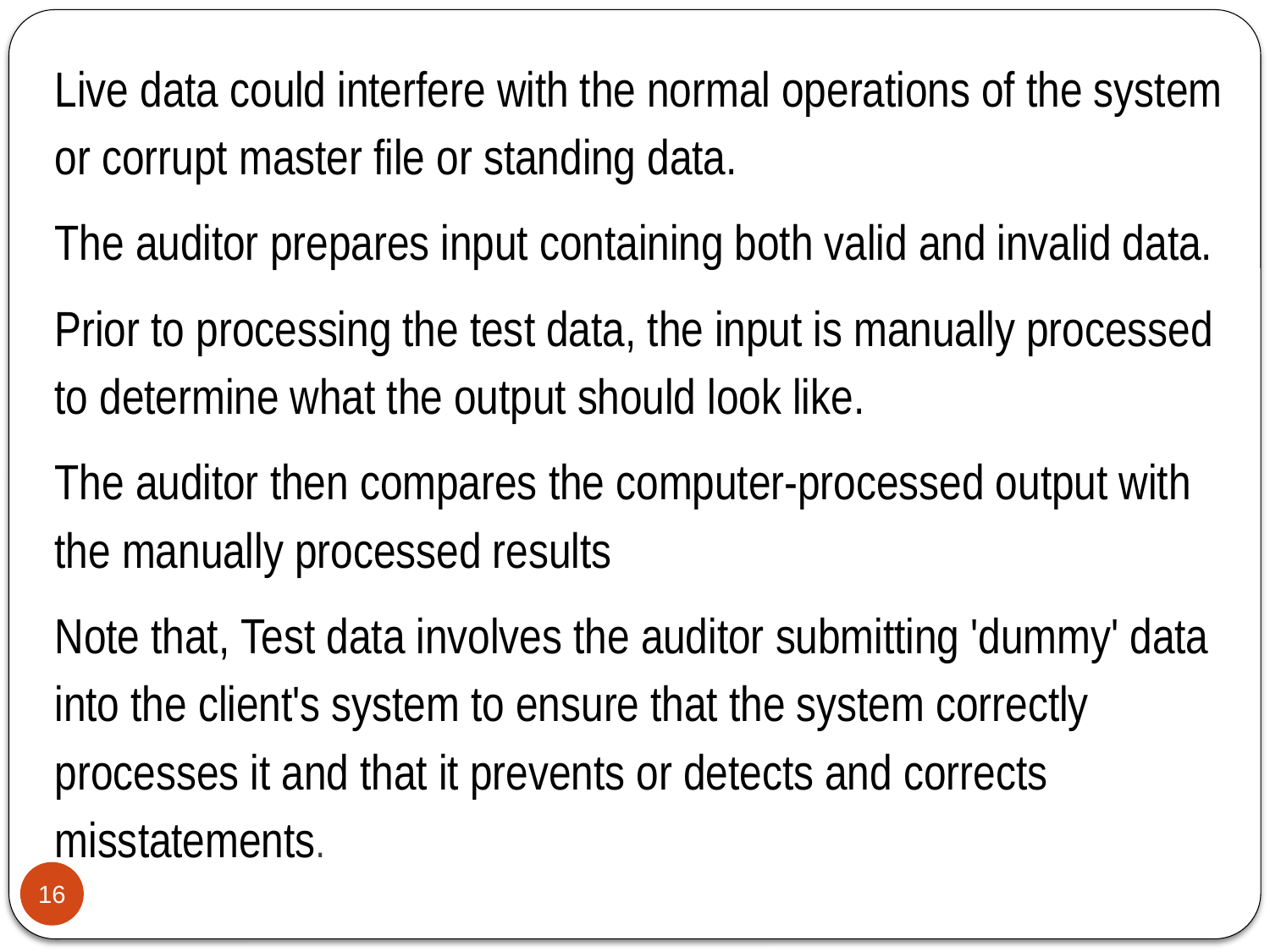

Live data could interfere with the normal operations of the system or corrupt master file or standing data.
The auditor prepares input containing both valid and invalid data.
Prior to processing the test data, the input is manually processed to determine what the output should look like.
The auditor then compares the computer-processed output with the manually processed results
Note that, Test data involves the auditor submitting 'dummy' data into the client's system to ensure that the system correctly processes it and that it prevents or detects and corrects misstatements.
16